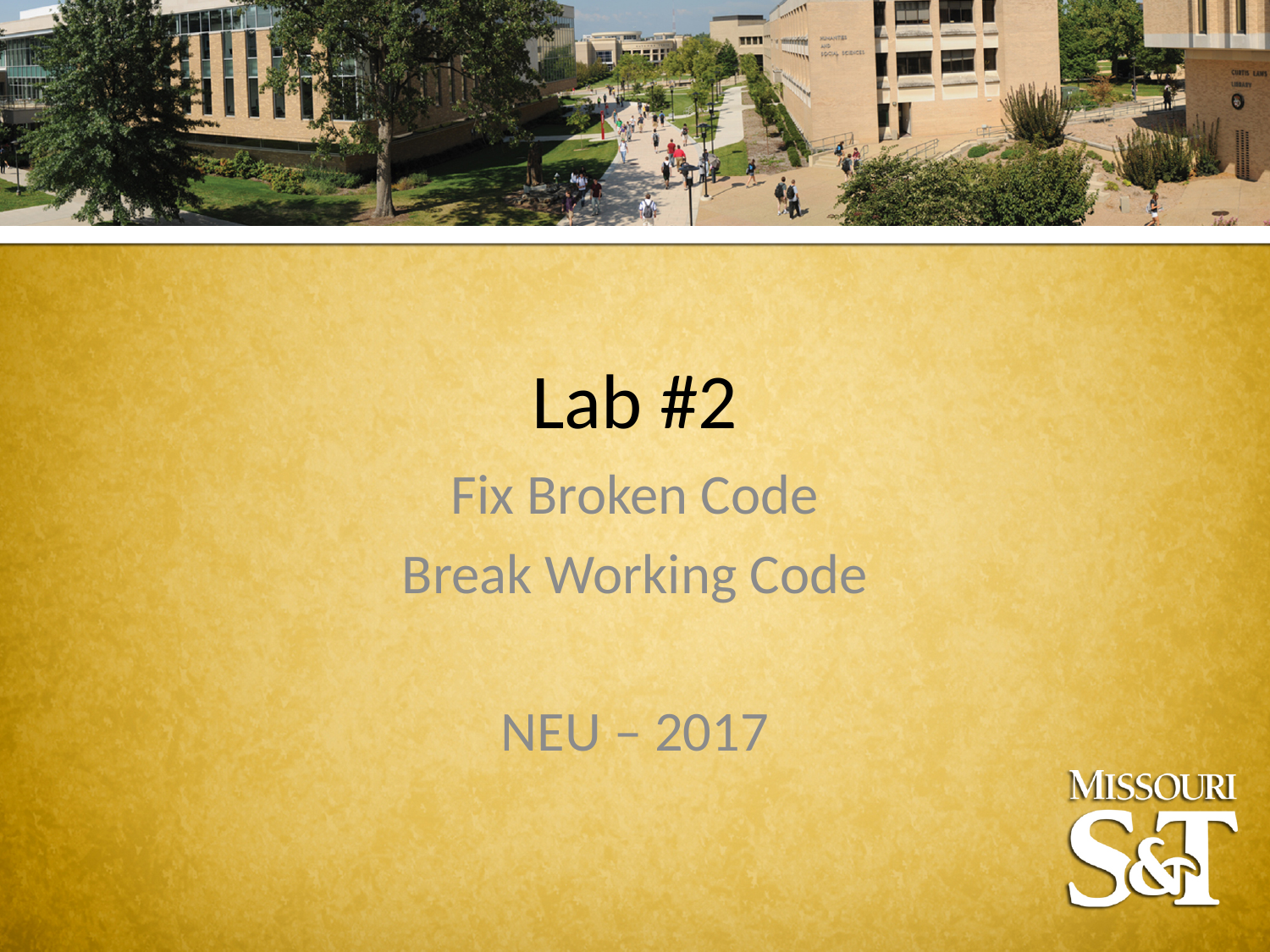

# Lab #2
Fix Broken Code
Break Working Code

NEU – 2017